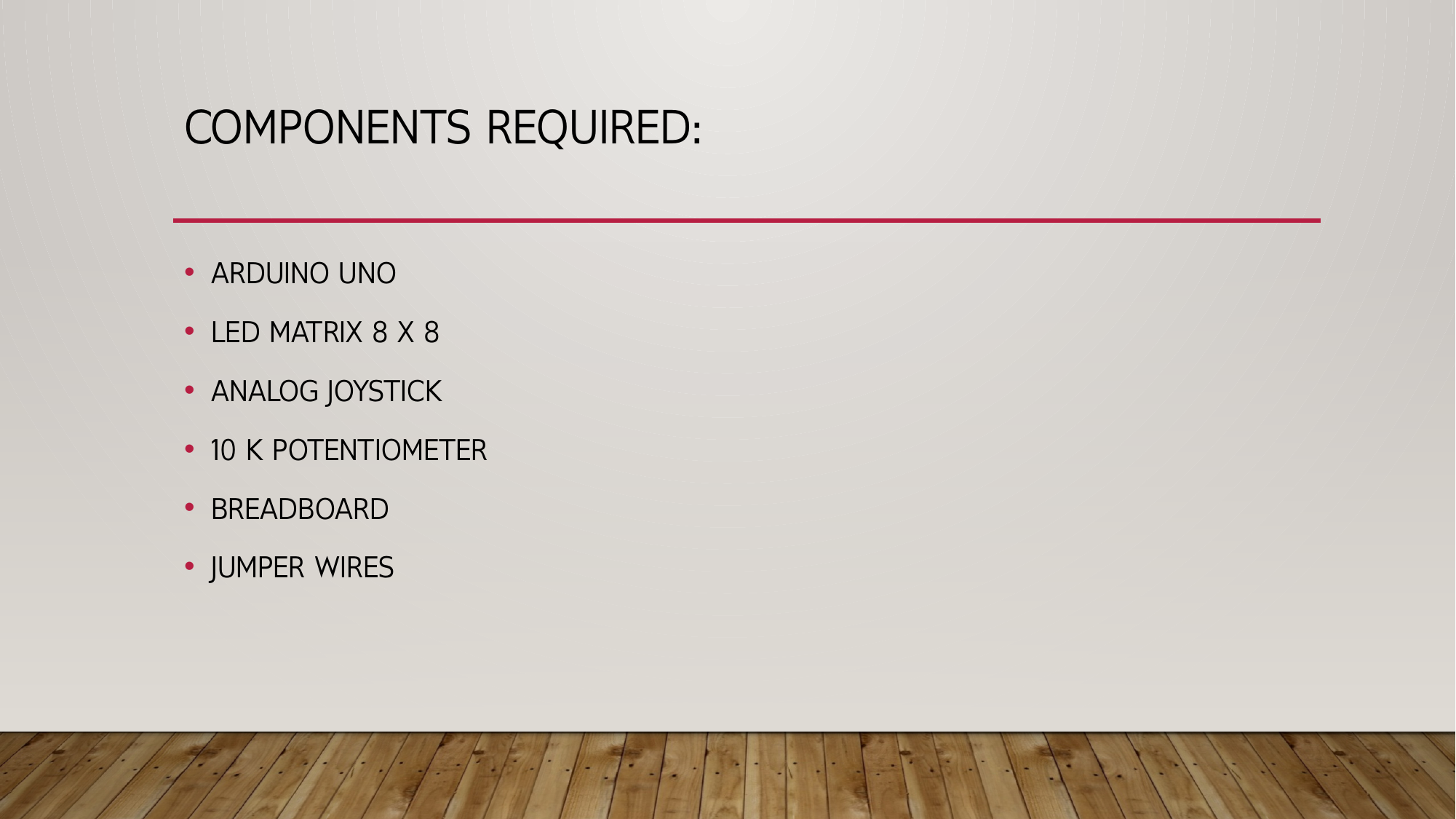

# COMPONENTS REQUIRED:
ARDUINO UNO
LED MATRIX 8 X 8
ANALOG JOYSTICK
10 K POTENTIOMETER
BREADBOARD
JUMPER WIRES